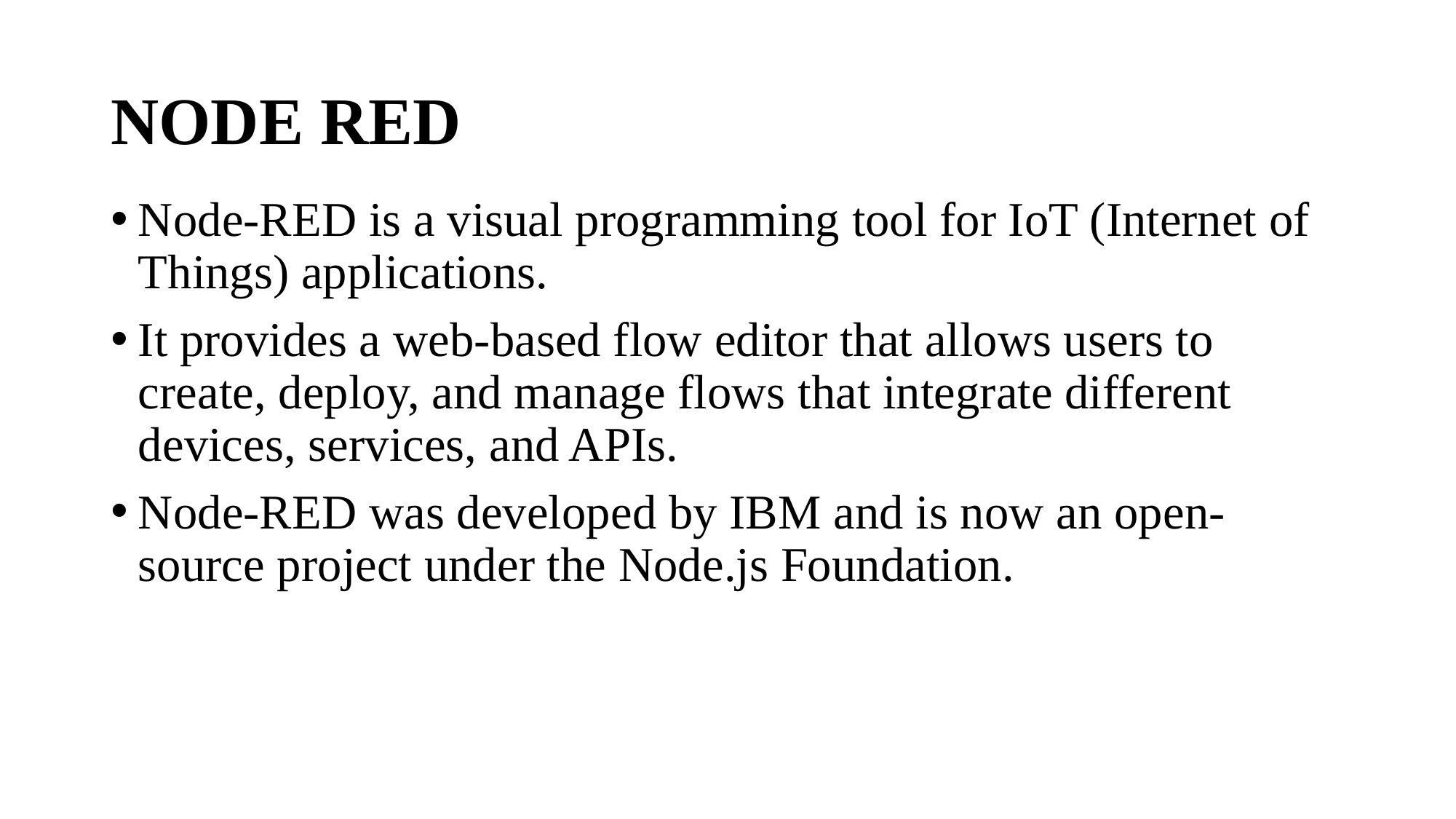

# NODE RED
Node-RED is a visual programming tool for IoT (Internet of Things) applications.
It provides a web-based flow editor that allows users to create, deploy, and manage flows that integrate different devices, services, and APIs.
Node-RED was developed by IBM and is now an open- source project under the Node.js Foundation.